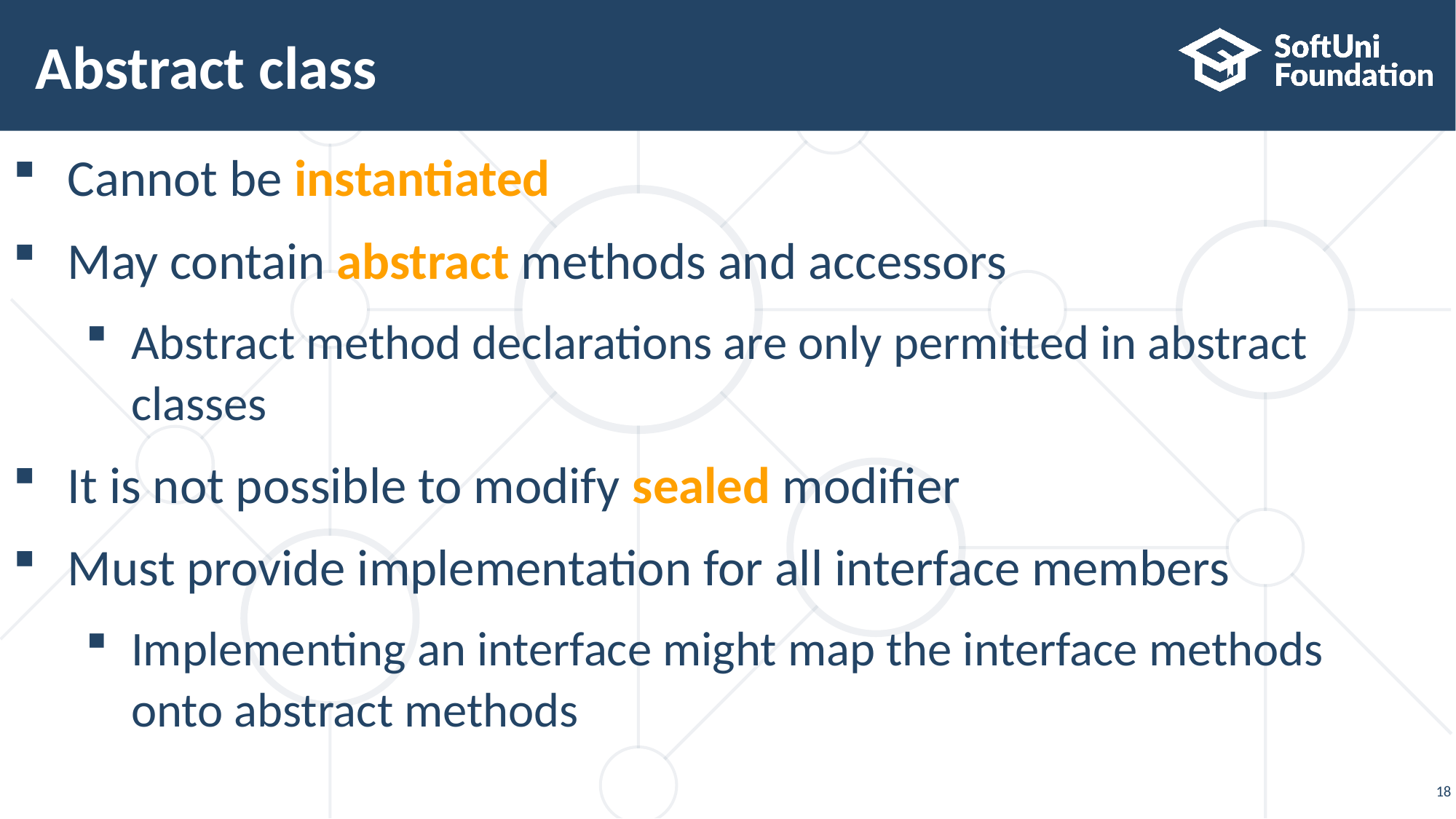

# Abstract class
Cannot be instantiated
May contain abstract methods and accessors
Abstract method declarations are only permitted in abstract
classes
It is not possible to modify sealed modifier
Must provide implementation for all interface members
Implementing an interface might map the interface methods
onto abstract methods
18